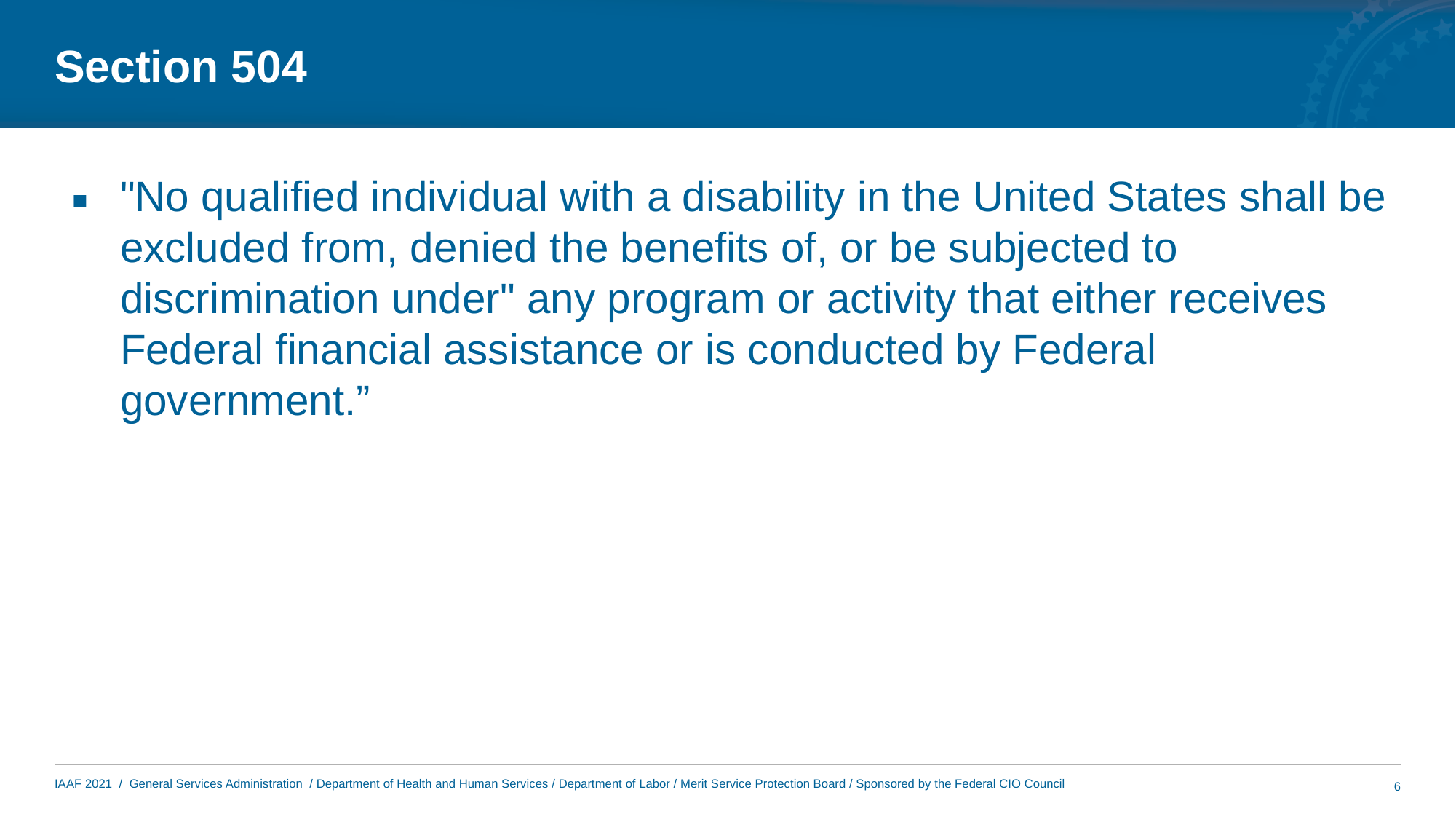

# Section 504
"No qualified individual with a disability in the United States shall be excluded from, denied the benefits of, or be subjected to discrimination under" any program or activity that either receives Federal financial assistance or is conducted by Federal government.”

6